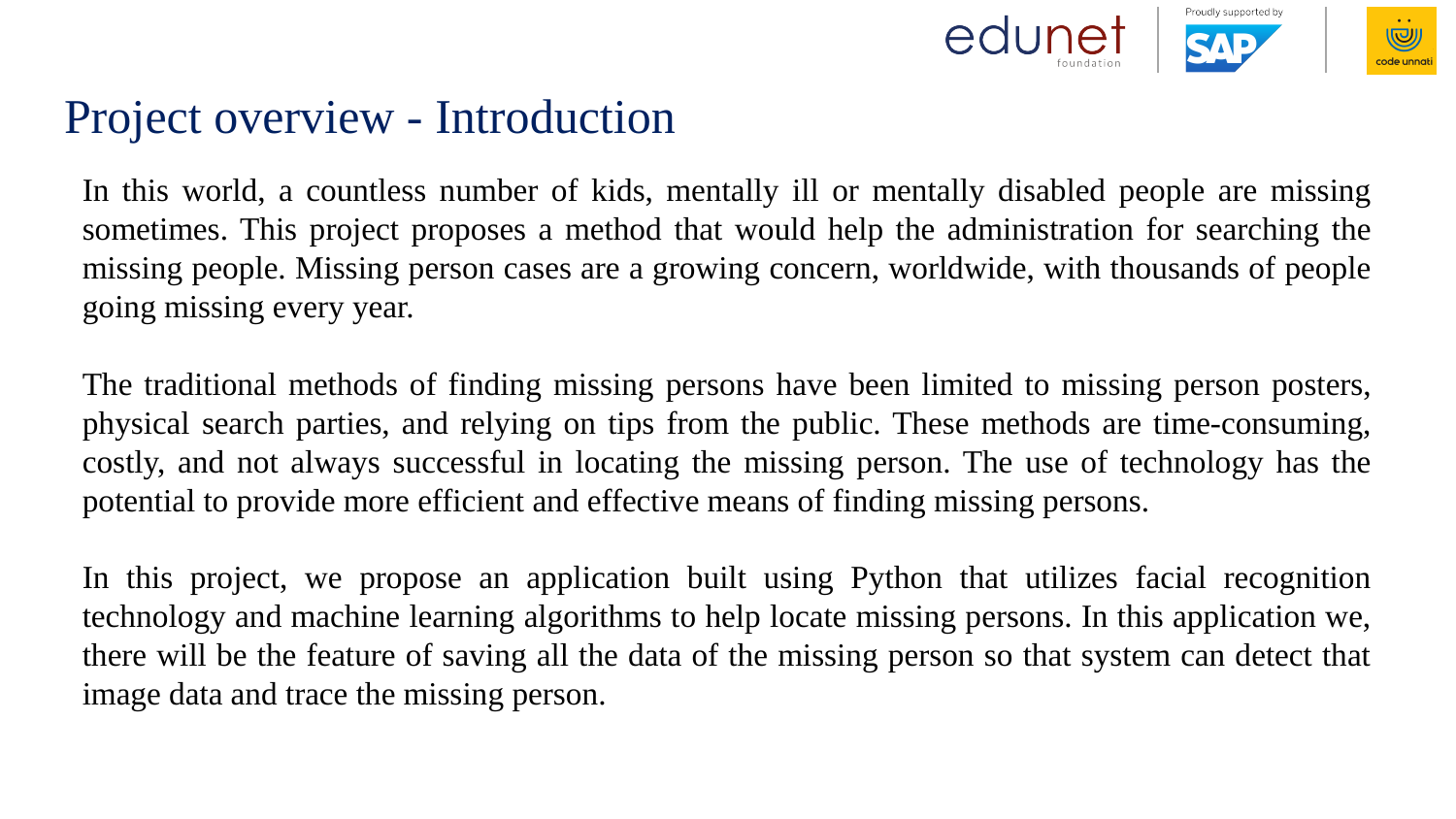

# Project overview - Introduction
In this world, a countless number of kids, mentally ill or mentally disabled people are missing sometimes. This project proposes a method that would help the administration for searching the missing people. Missing person cases are a growing concern, worldwide, with thousands of people going missing every year.

The traditional methods of finding missing persons have been limited to missing person posters, physical search parties, and relying on tips from the public. These methods are time-consuming, costly, and not always successful in locating the missing person. The use of technology has the potential to provide more efficient and effective means of finding missing persons.

In this project, we propose an application built using Python that utilizes facial recognition technology and machine learning algorithms to help locate missing persons. In this application we, there will be the feature of saving all the data of the missing person so that system can detect that image data and trace the missing person.